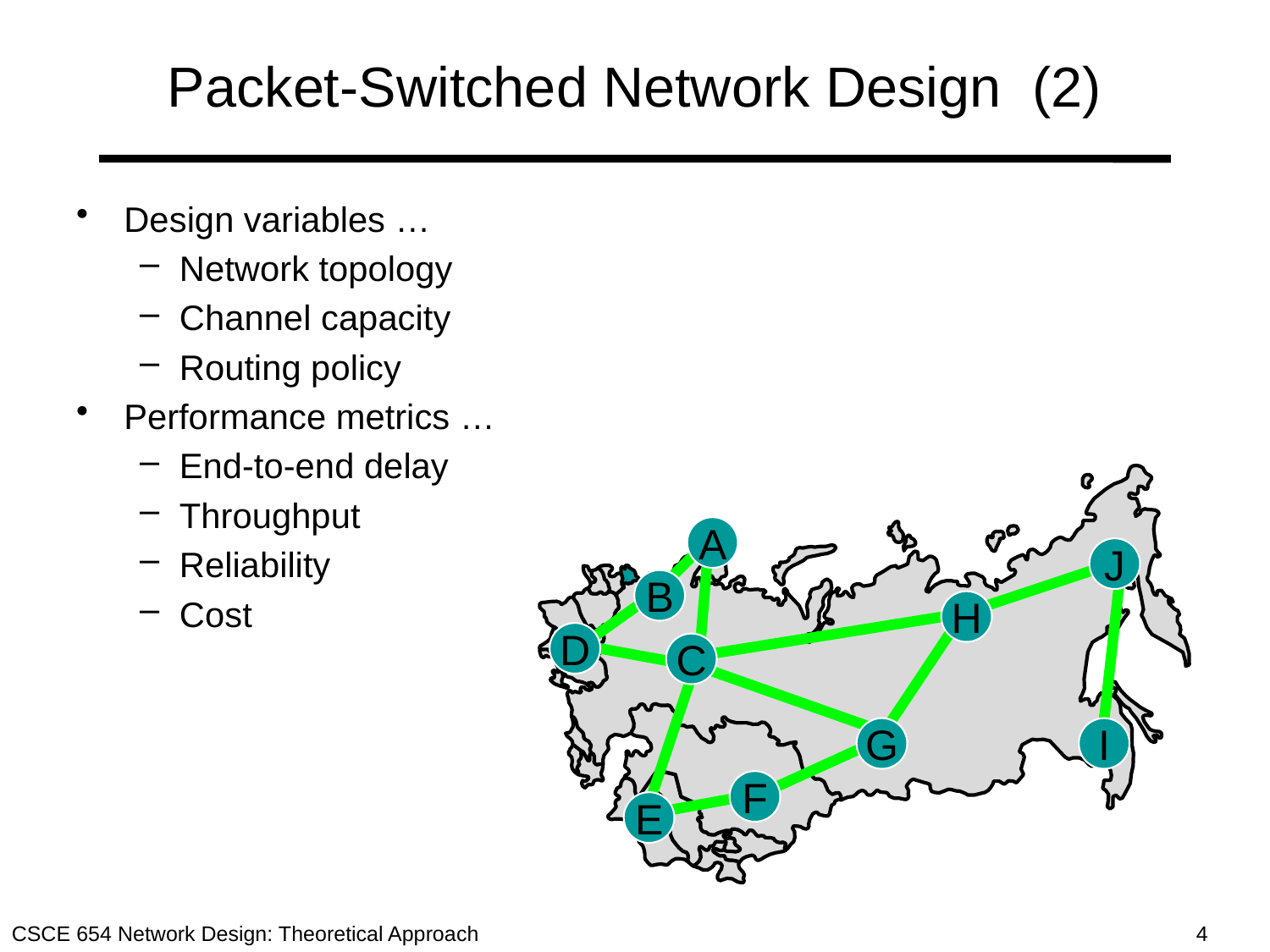

# Packet-Switched Network Design  (2)
Design variables …
Network topology
Channel capacity
Routing policy
Performance metrics …
End-to-end delay
Throughput
Reliability
Cost

A
J

B
H

D
C

G
I

F
E